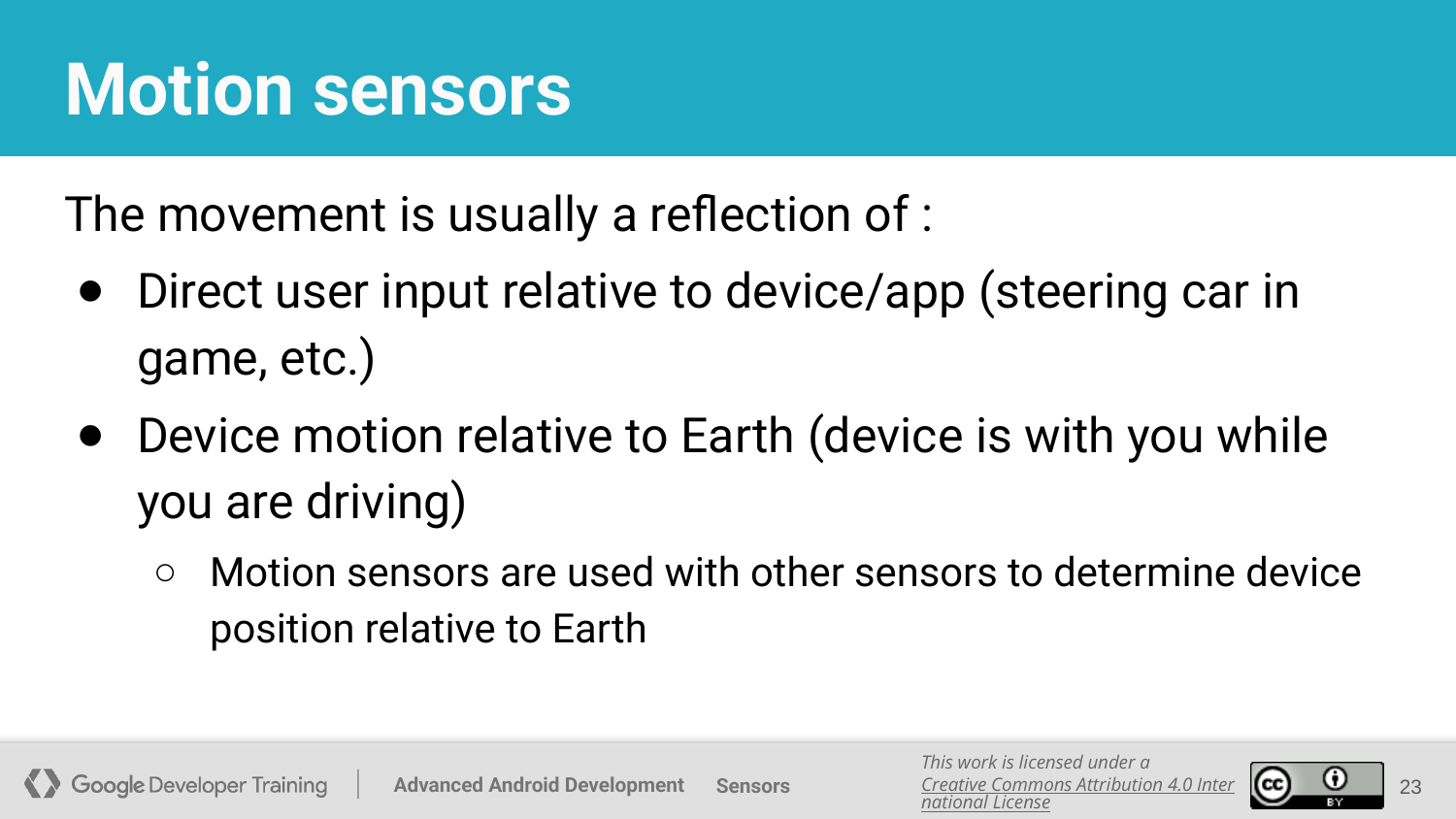

# Motion sensors
The movement is usually a reflection of :
Direct user input relative to device/app (steering car in game, etc.)
Device motion relative to Earth (device is with you while you are driving)
Motion sensors are used with other sensors to determine device position relative to Earth

23